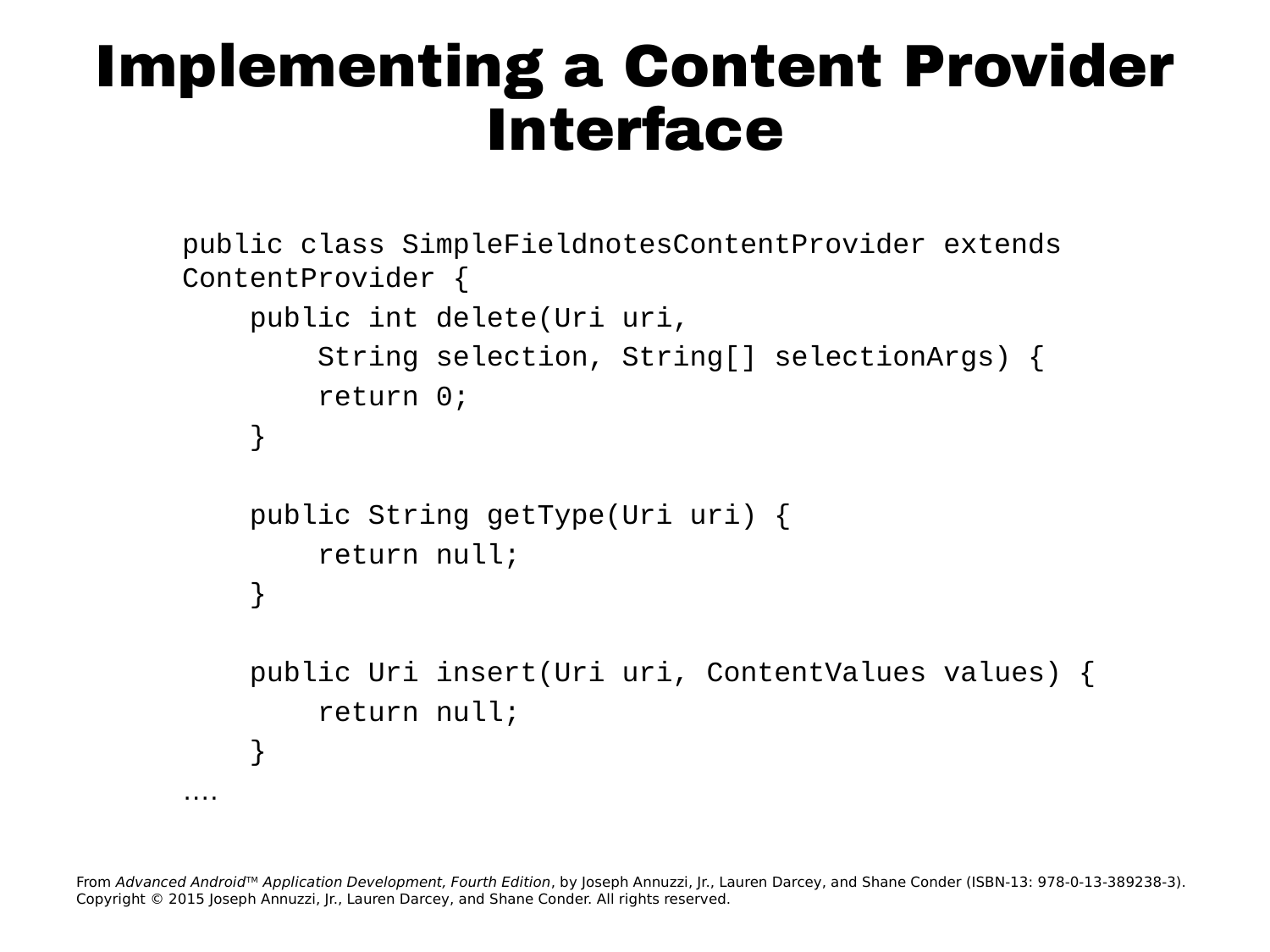

# Implementing a Content Provider Interface

public class SimpleFieldnotesContentProvider extends ContentProvider {
    public int delete(Uri uri,
        String selection, String[] selectionArgs) {
        return 0;
    }

    public String getType(Uri uri) {
        return null;
    }

    public Uri insert(Uri uri, ContentValues values) {
        return null;
    }
….
From Advanced AndroidTM Application Development, Fourth Edition, by Joseph Annuzzi, Jr., Lauren Darcey, and Shane Conder (ISBN-13: 978-0-13-389238-3). Copyright © 2015 Joseph Annuzzi, Jr., Lauren Darcey, and Shane Conder. All rights reserved.